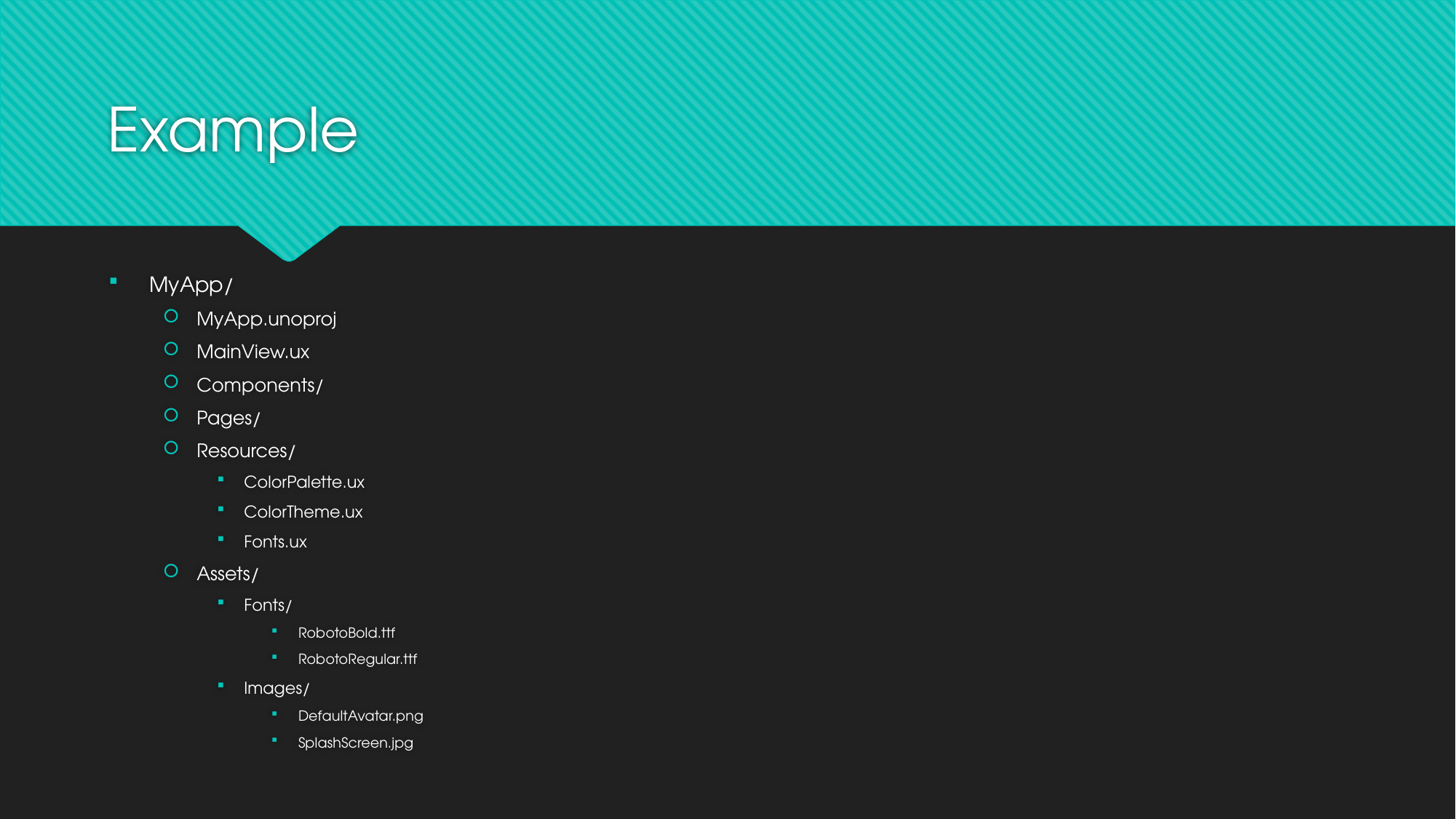

# Example
MyApp/
MyApp.unoproj
MainView.ux
Components/
Pages/
Resources/
ColorPalette.ux
ColorTheme.ux
Fonts.ux
Assets/
Fonts/
RobotoBold.ttf
RobotoRegular.ttf
Images/
DefaultAvatar.png
SplashScreen.jpg